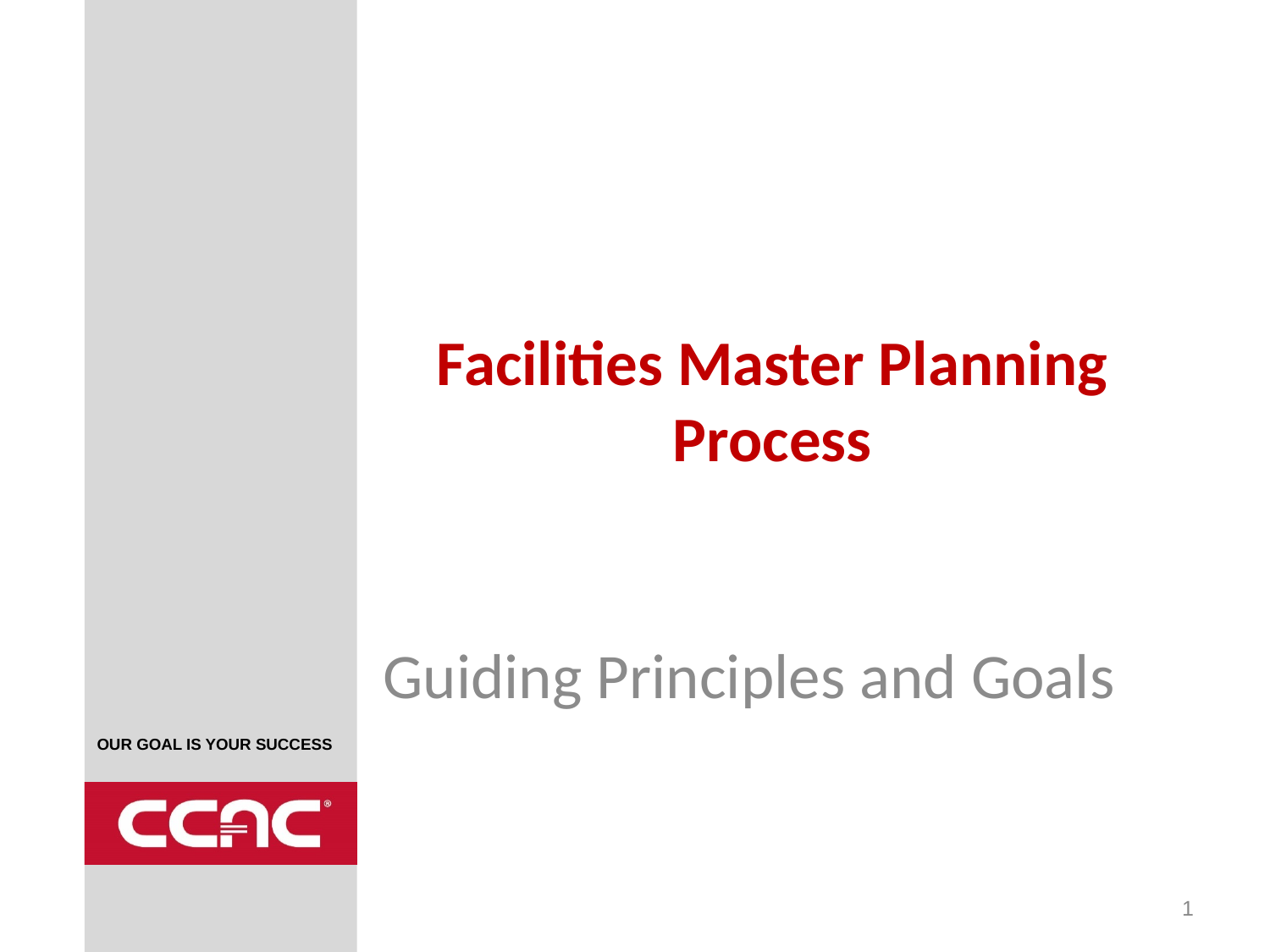

# Facilities Master Planning Process

Guiding Principles and Goals
1